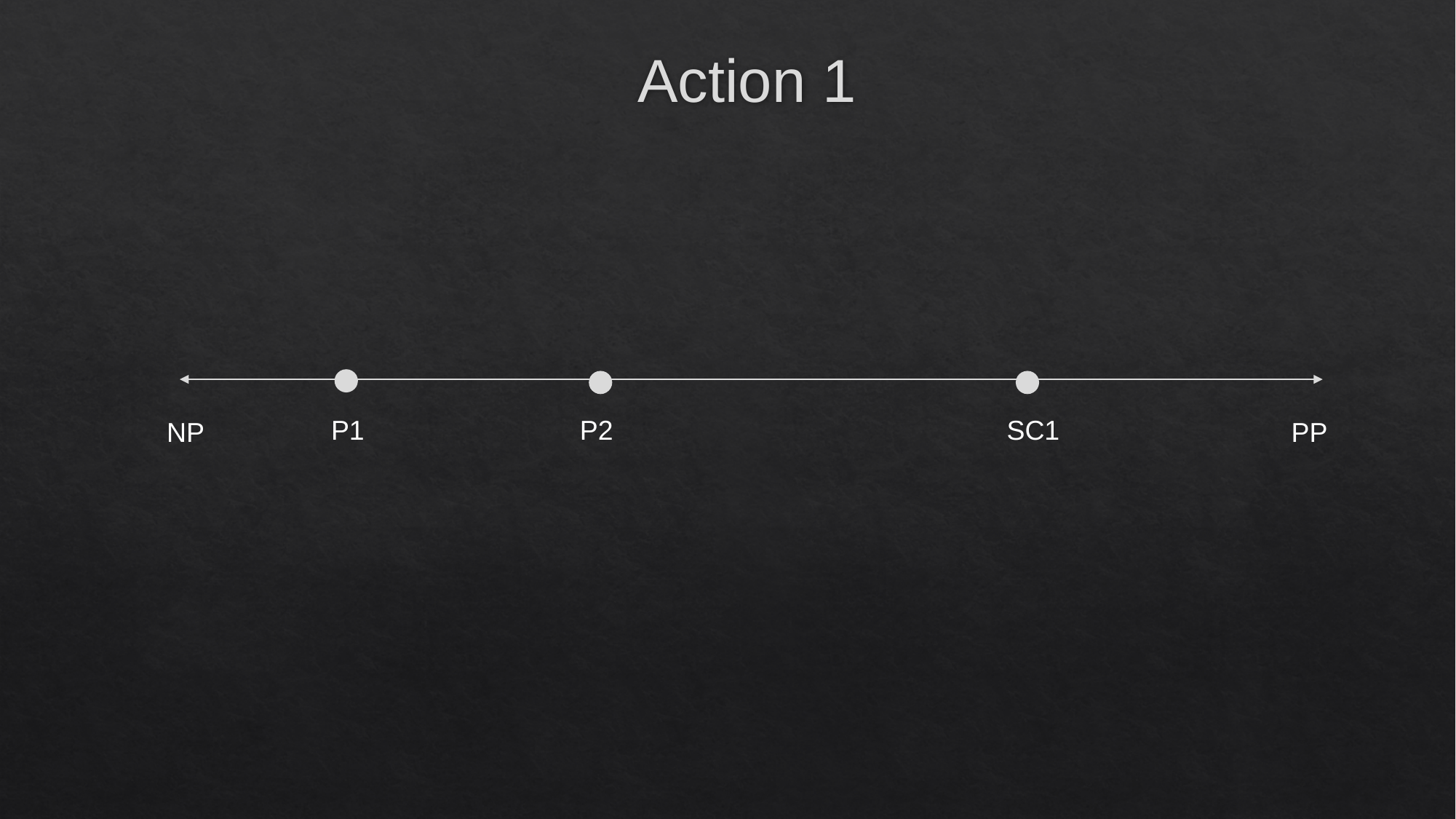

# Action 1

P1
P2
SC1
NP
PP